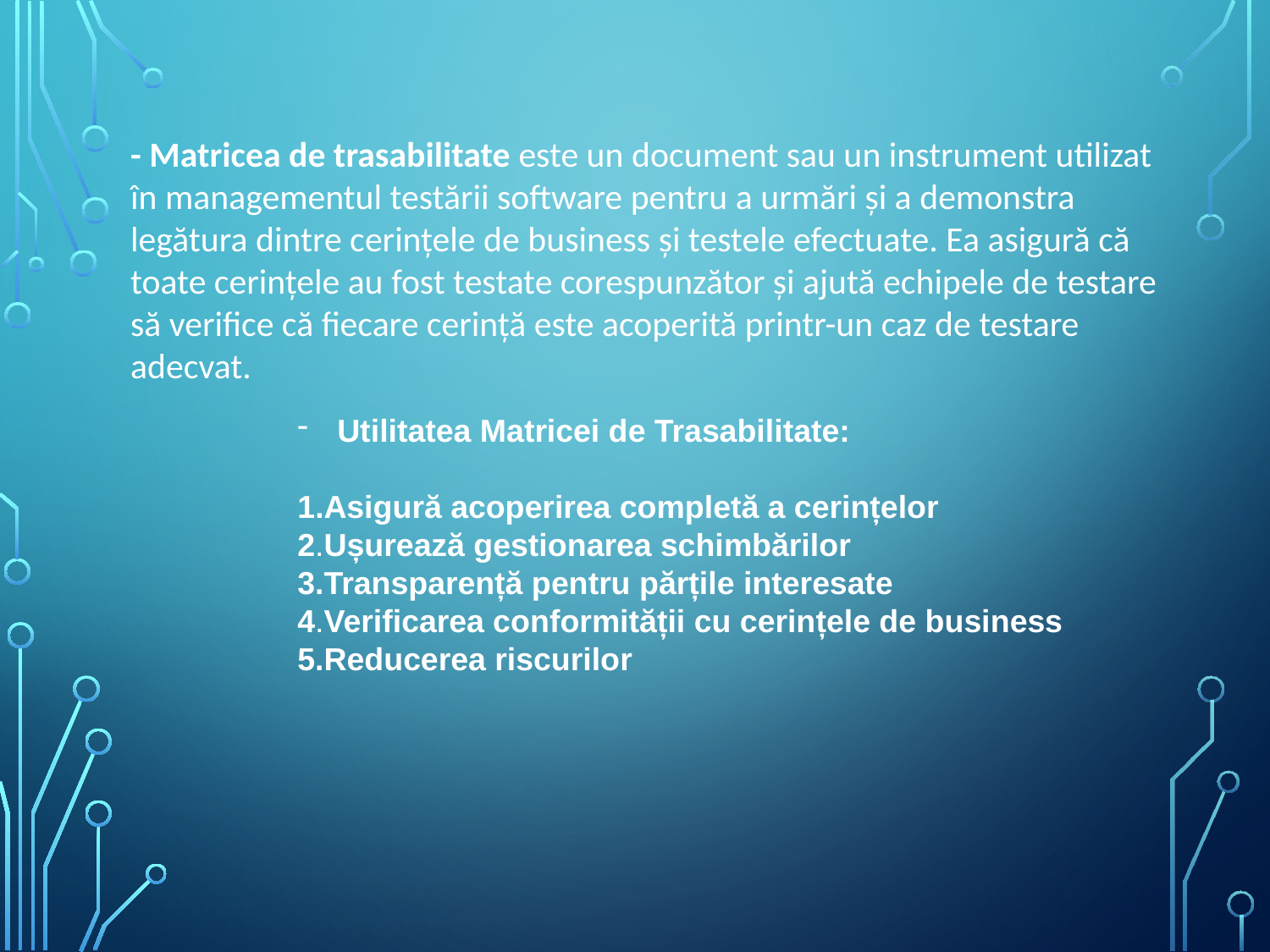

- Matricea de trasabilitate este un document sau un instrument utilizat în managementul testării software pentru a urmări și a demonstra legătura dintre cerințele de business și testele efectuate. Ea asigură că toate cerințele au fost testate corespunzător și ajută echipele de testare să verifice că fiecare cerință este acoperită printr-un caz de testare adecvat.

Utilitatea Matricei de Trasabilitate:

Asigură acoperirea completă a cerințelor
2.Ușurează gestionarea schimbărilor
3.Transparență pentru părțile interesate
4.Verificarea conformității cu cerințele de business
5.Reducerea riscurilor